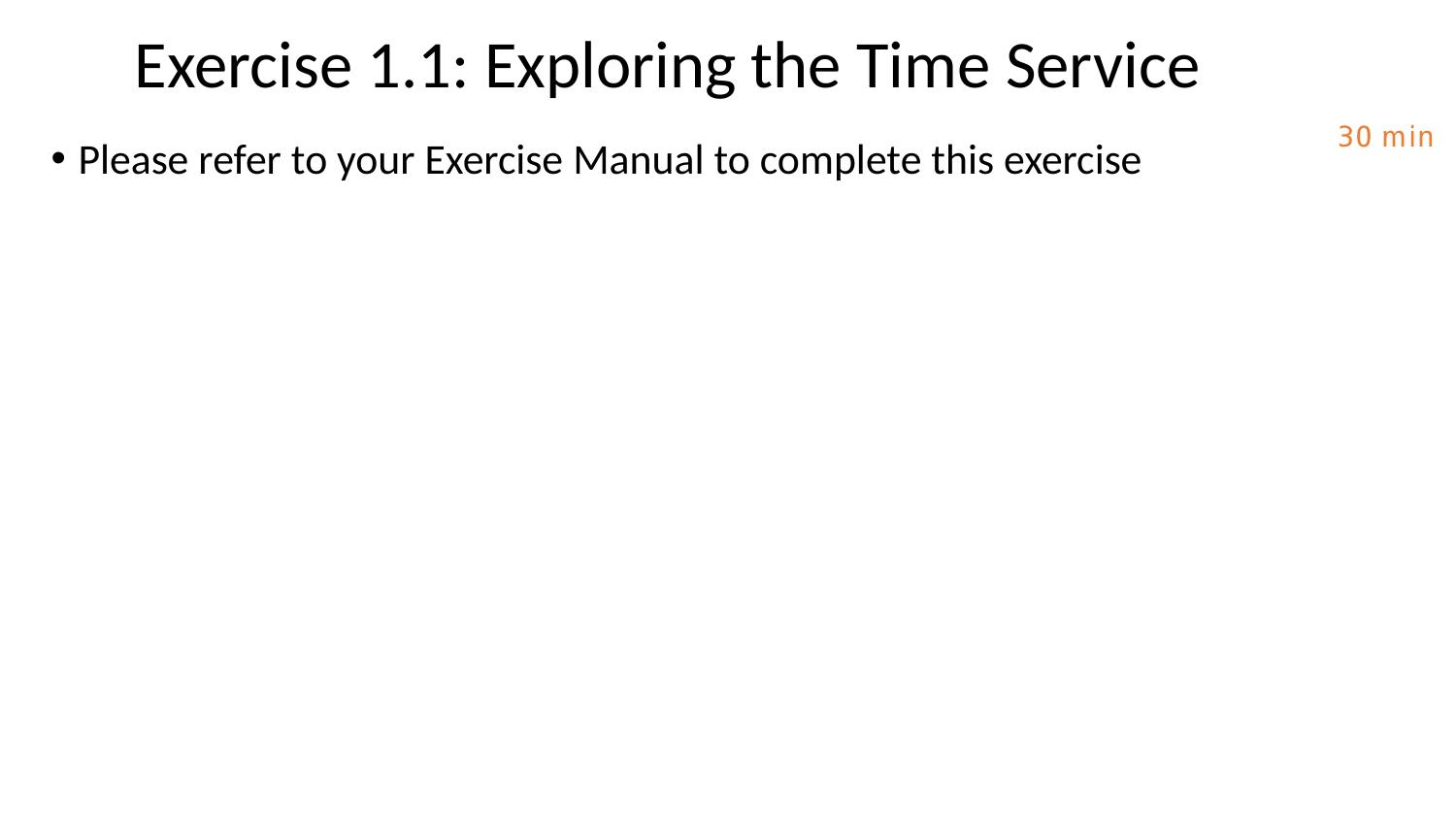

# Exercise 1.1: Exploring the Time Service
30 min
Please refer to your Exercise Manual to complete this exercise